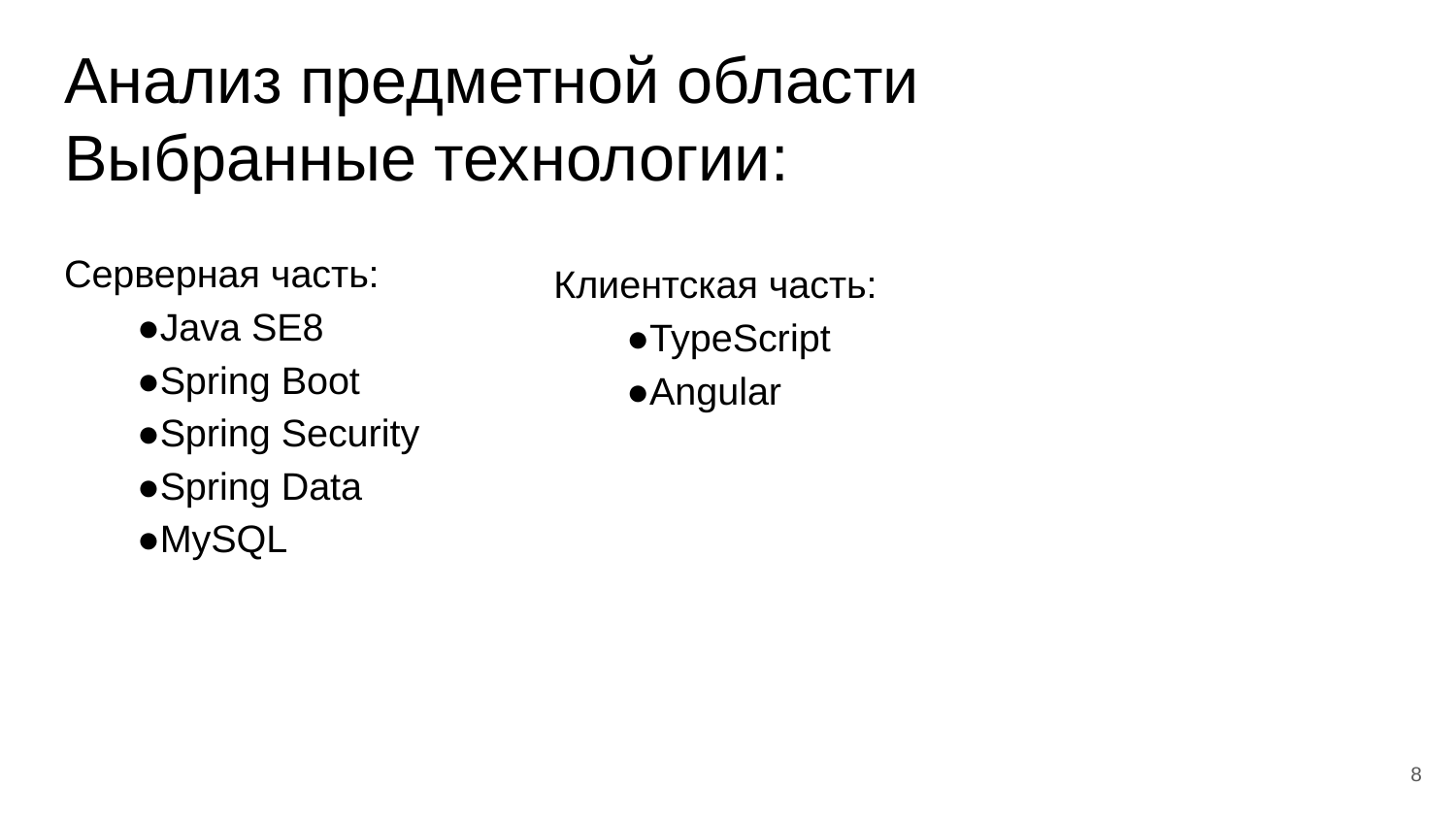

# Анализ предметной области
Выбранные технологии:
Серверная часть:
●Java SE8
●Spring Boot
●Spring Security
●Spring Data
●MySQL

Клиентская часть:
●TypeScript
●Angular
8